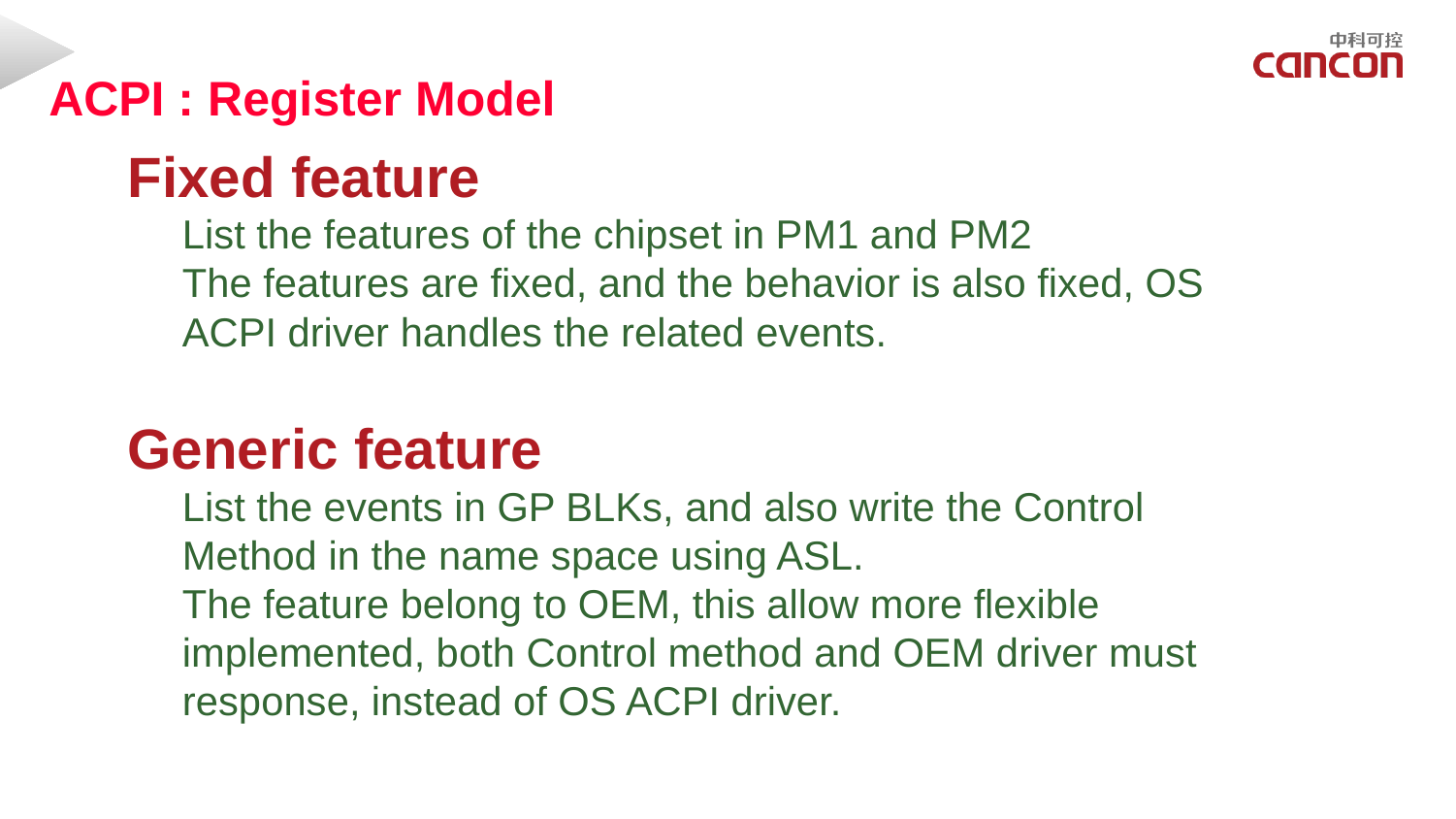

#
ACPI : Register Model

Fixed feature
List the features of the chipset in PM1 and PM2
The features are fixed, and the behavior is also fixed, OS ACPI driver handles the related events.

Generic feature
List the events in GP BLKs, and also write the Control Method in the name space using ASL.
The feature belong to OEM, this allow more flexible implemented, both Control method and OEM driver must response, instead of OS ACPI driver.